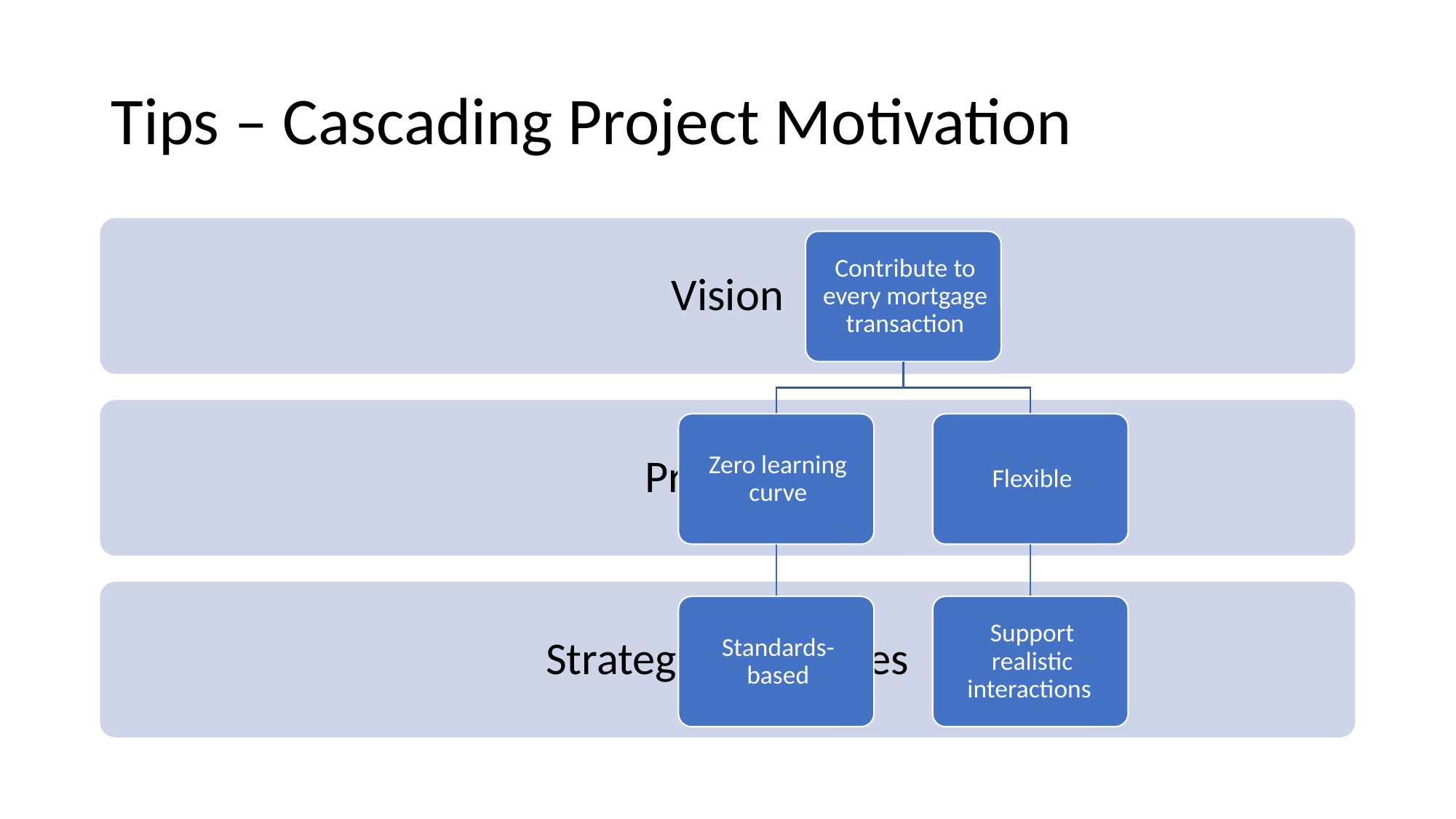

# Tips – Cascading Project Motivation
Strategic Objectives
Priorities
Vision
Contribute to every mortgage transaction
Zero learning curve
Standards-based
Flexible
Support realistic interactions